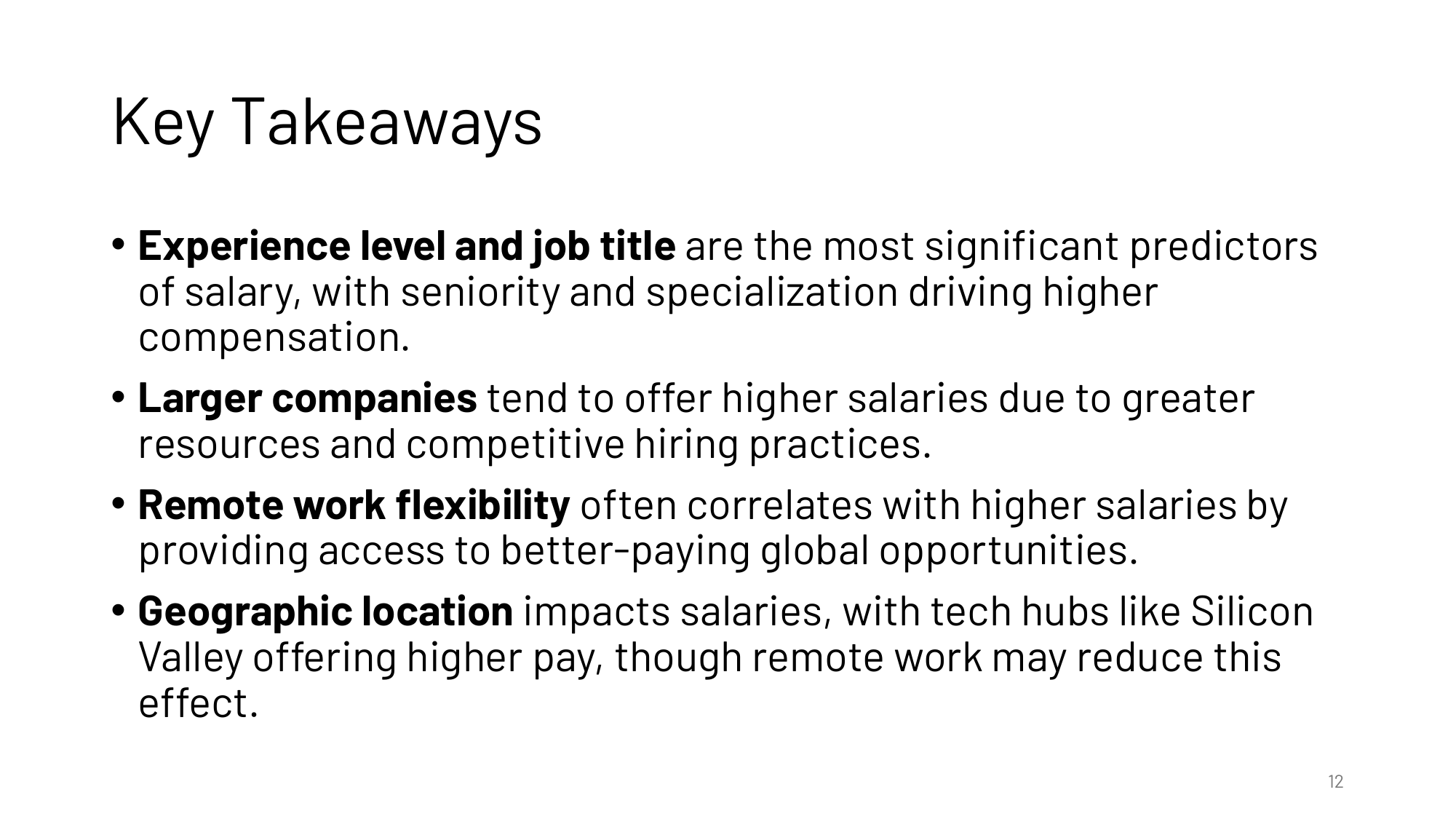

12
# Key Takeaways
Experience level and job title are the most significant predictors of salary, with seniority and specialization driving higher compensation.
Larger companies tend to offer higher salaries due to greater resources and competitive hiring practices.
Remote work flexibility often correlates with higher salaries by providing access to better-paying global opportunities.
Geographic location impacts salaries, with tech hubs like Silicon Valley offering higher pay, though remote work may reduce this effect.